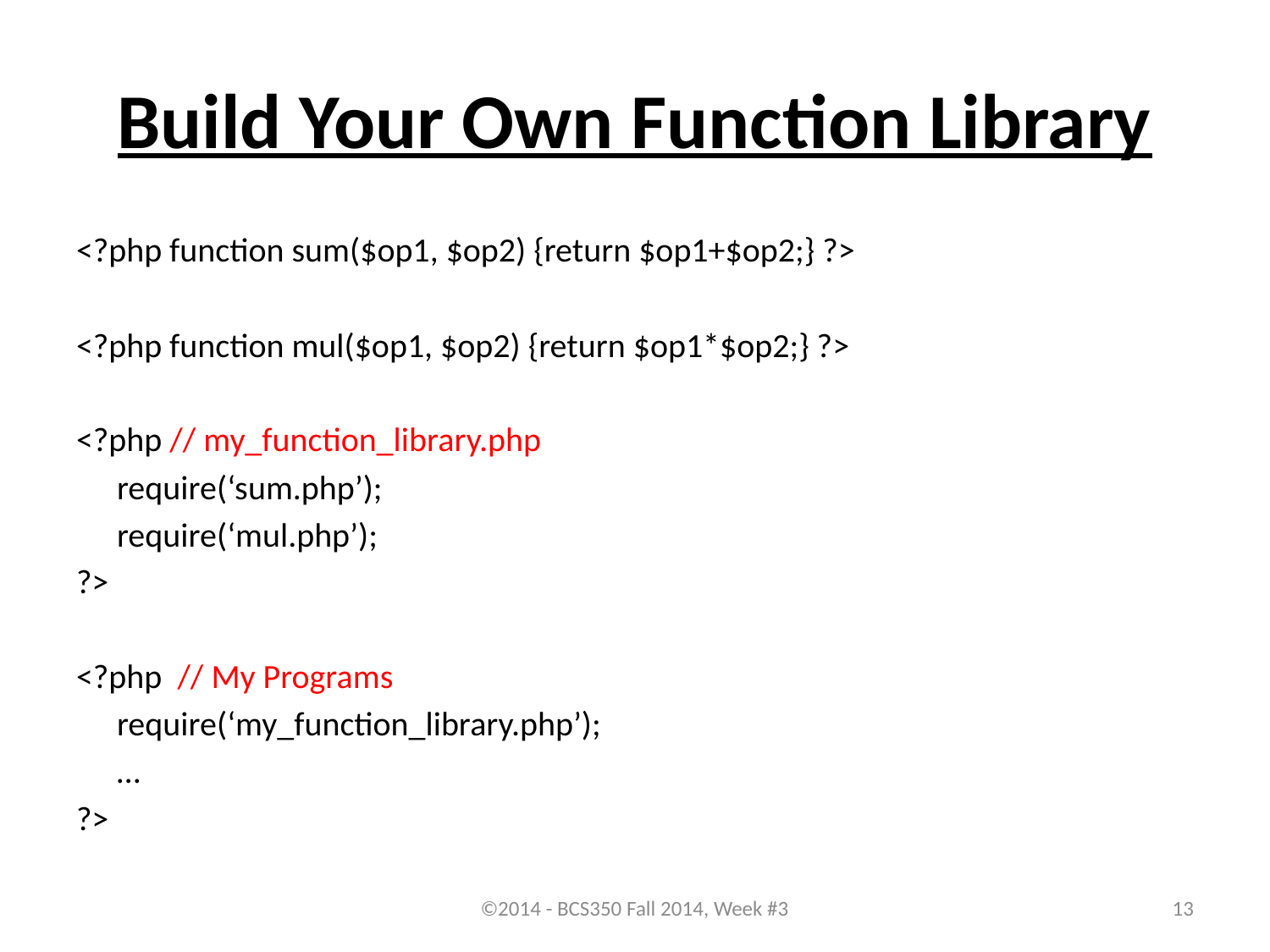

# Build Your Own Function Library
<?php function sum($op1, $op2) {return $op1+$op2;} ?>

<?php function mul($op1, $op2) {return $op1*$op2;} ?>

<?php // my_function_library.php
	require(‘sum.php’);
	require(‘mul.php’);
?>

<?php  // My Programs
	require(‘my_function_library.php’);
	…
?>
©2014 - BCS350 Fall 2014, Week #3
13